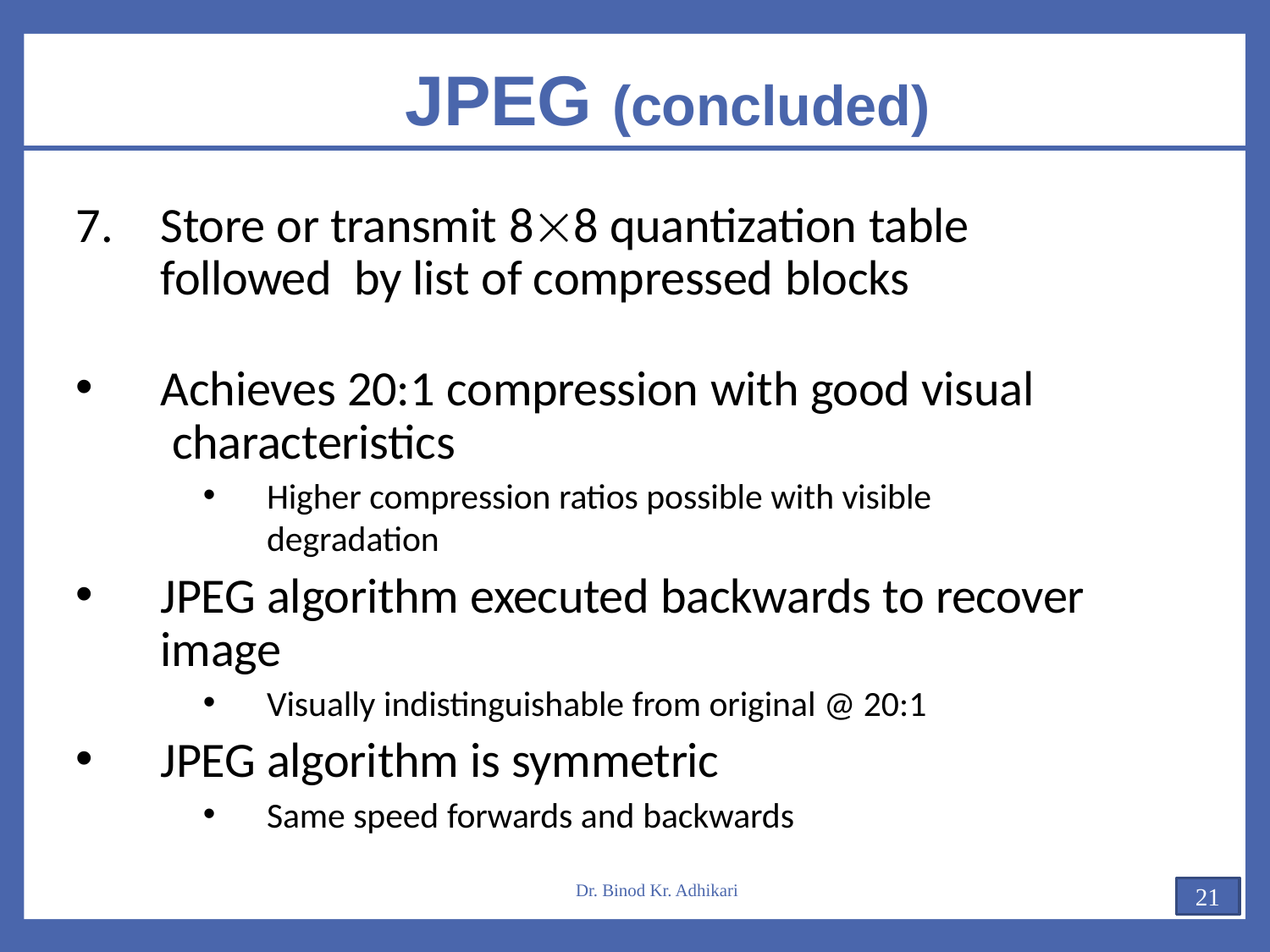

# JPEG (concluded)
7.	Store or transmit 8×8 quantization table followed  by list of compressed blocks

Achieves 20:1 compression with good visual  characteristics
Higher compression ratios possible with visible degradation
JPEG algorithm executed backwards to recover  image
Visually indistinguishable from original @ 20:1
JPEG algorithm is symmetric
Same speed forwards and backwards
Dr. Binod Kr. Adhikari